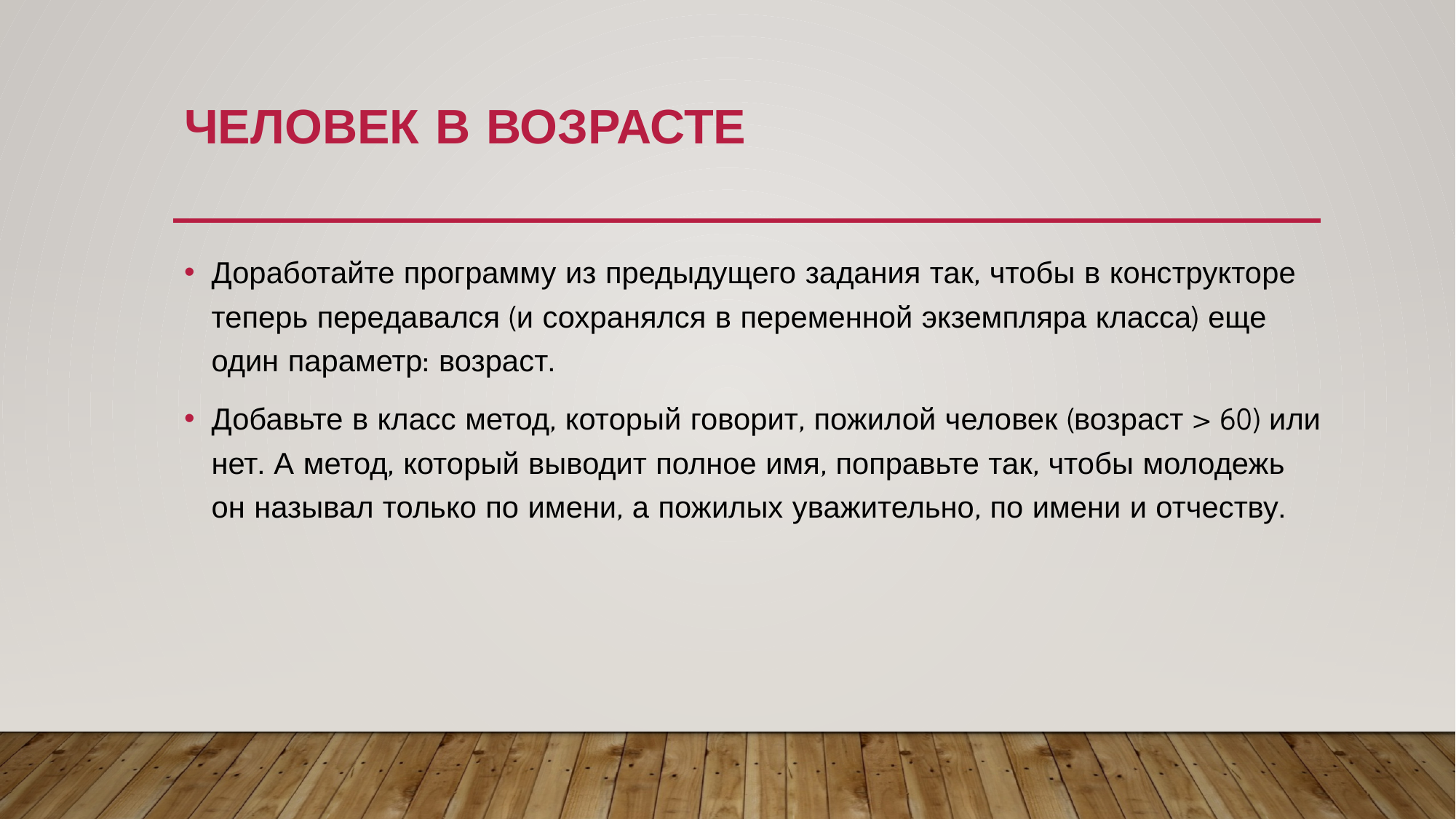

# Человек в возрасте
Доработайте программу из предыдущего задания так, чтобы в конструкторе теперь передавался (и сохранялся в переменной экземпляра класса) еще один параметр: возраст.
Добавьте в класс метод, который говорит, пожилой человек (возраст > 60) или нет. А метод, который выводит полное имя, поправьте так, чтобы молодежь он называл только по имени, а пожилых уважительно, по имени и отчеству.